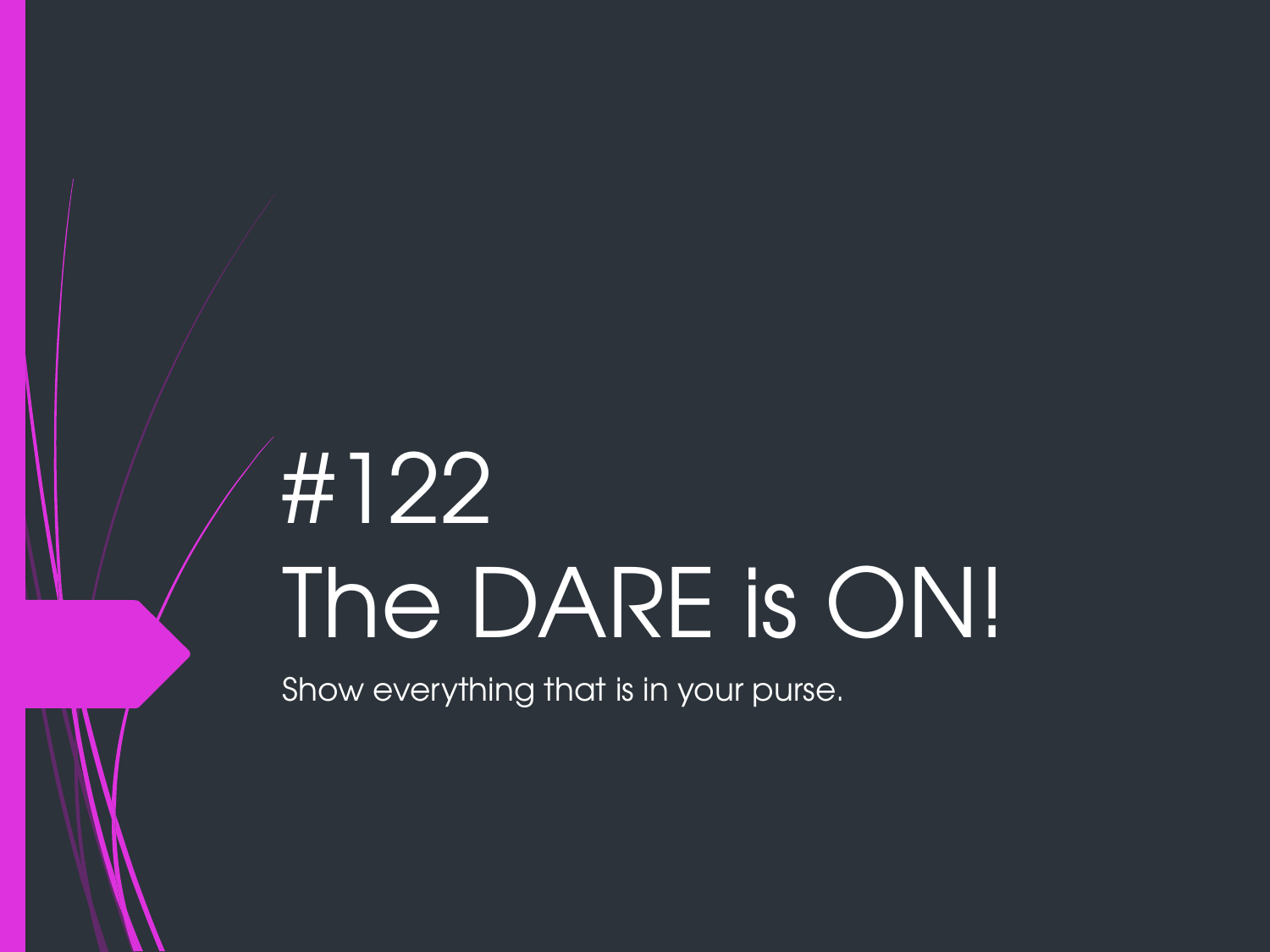

# #122
The DARE is ON!
Show everything that is in your purse.